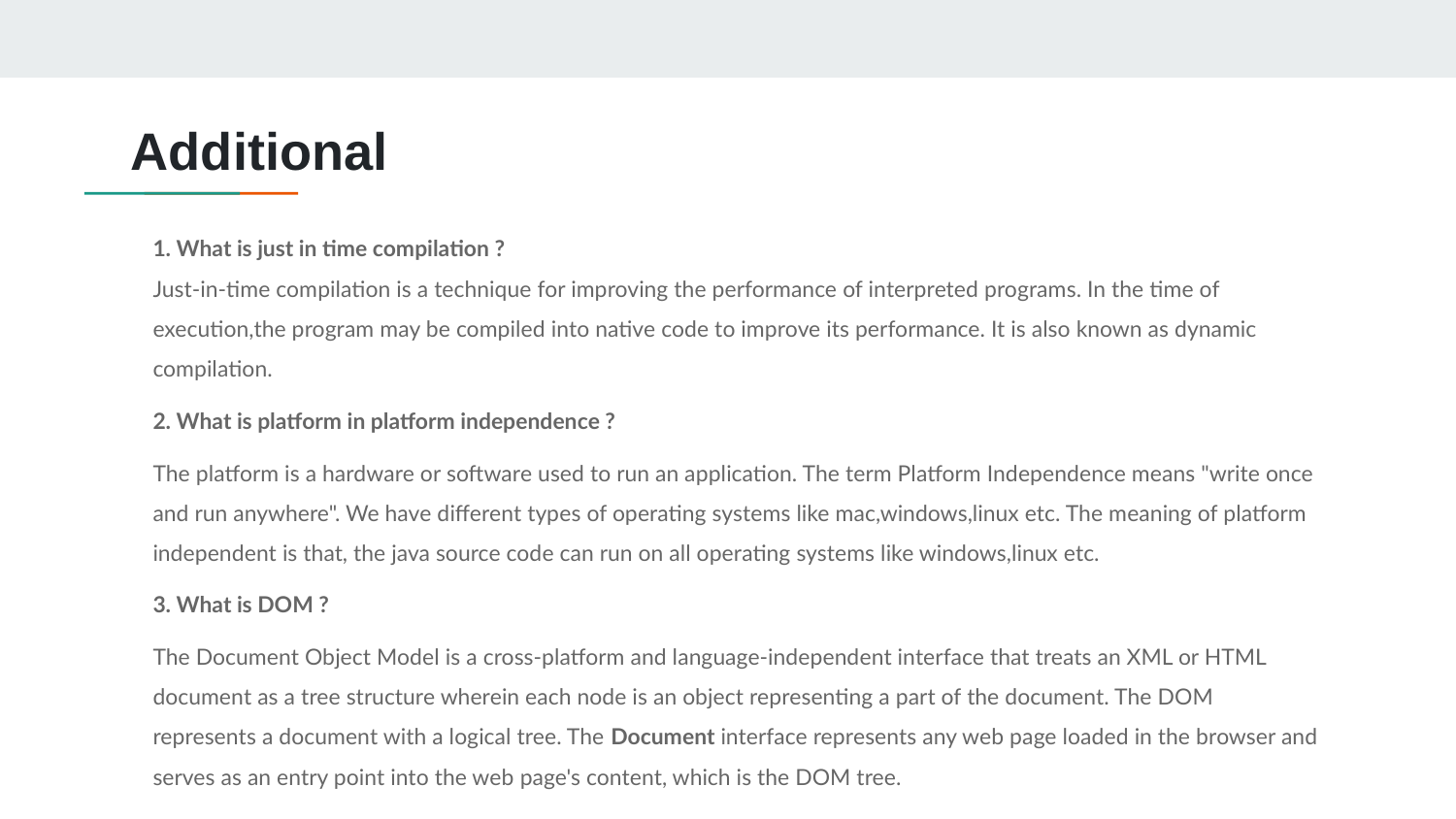

# Additional
1. What is just in time compilation ?
Just-in-time compilation is a technique for improving the performance of interpreted programs. In the time of execution,the program may be compiled into native code to improve its performance. It is also known as dynamic compilation.
2. What is platform in platform independence ?
The platform is a hardware or software used to run an application. The term Platform Independence means "write once and run anywhere". We have different types of operating systems like mac,windows,linux etc. The meaning of platform independent is that, the java source code can run on all operating systems like windows,linux etc.
3. What is DOM ?
The Document Object Model is a cross-platform and language-independent interface that treats an XML or HTML document as a tree structure wherein each node is an object representing a part of the document. The DOM represents a document with a logical tree. The Document interface represents any web page loaded in the browser and serves as an entry point into the web page's content, which is the DOM tree.